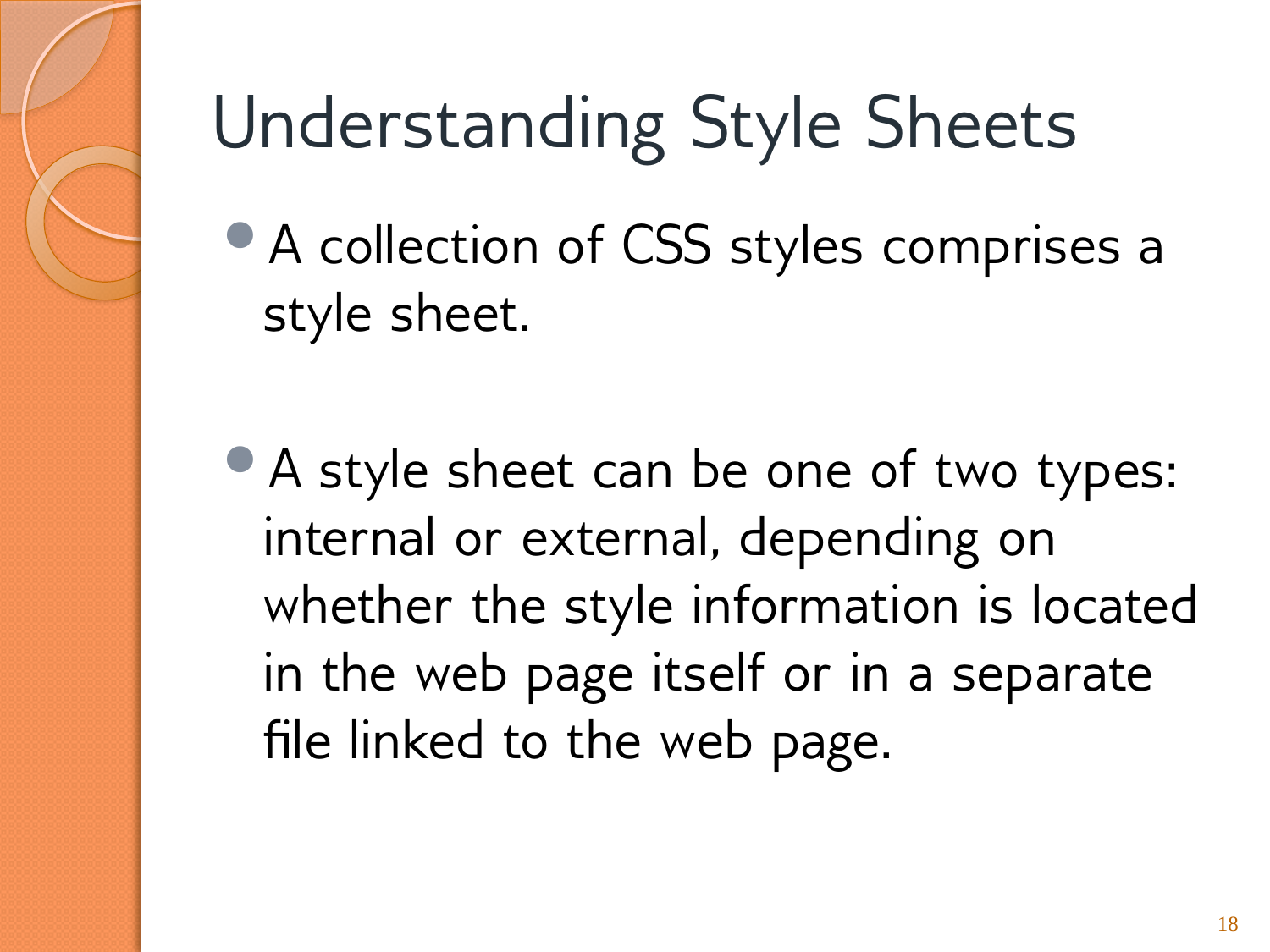

# Understanding Style Sheets
A collection of CSS styles comprises a style sheet.

A style sheet can be one of two types: internal or external, depending on whether the style information is located in the web page itself or in a separate file linked to the web page.
18